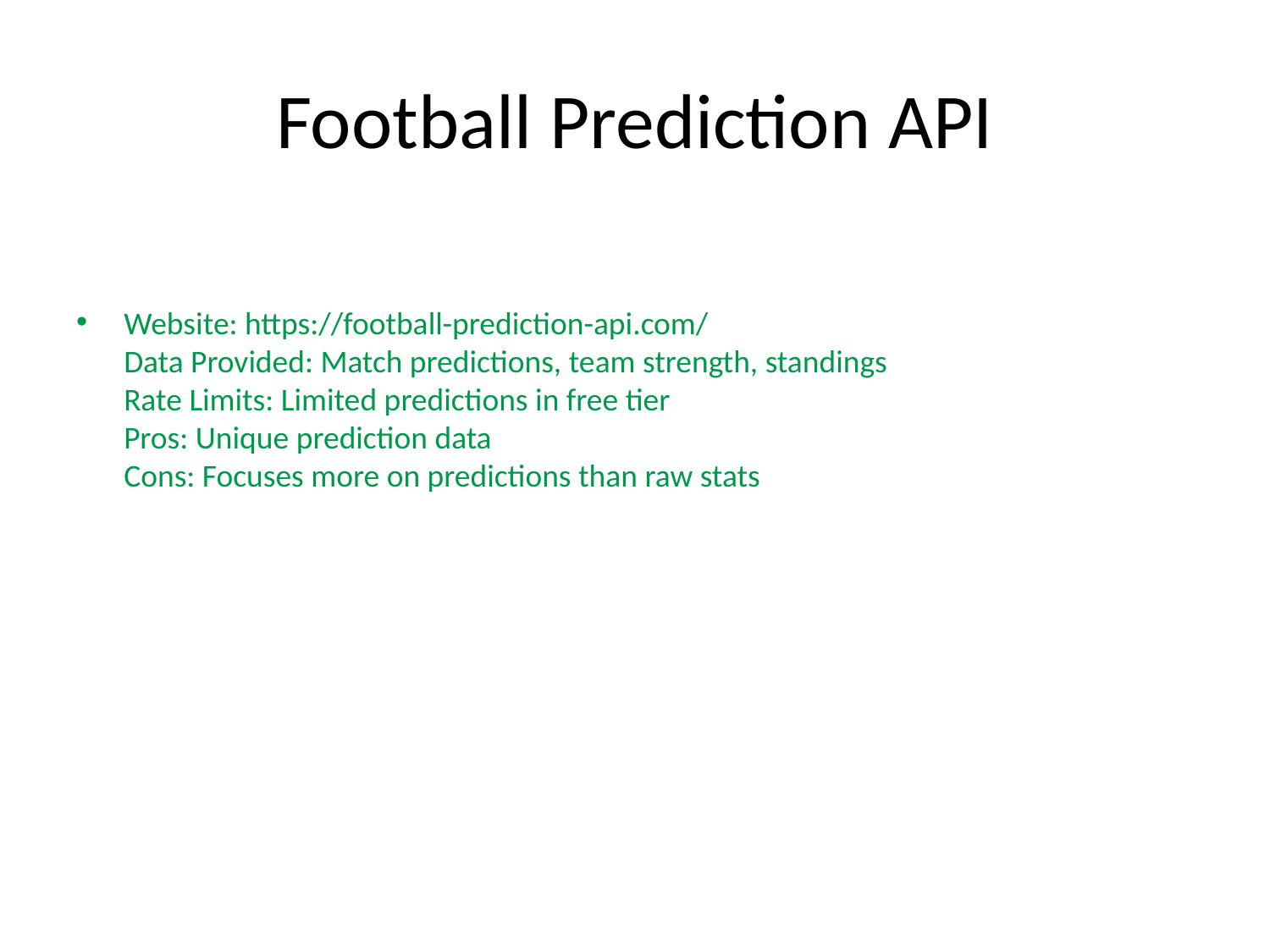

# Football Prediction API

Website: https://football-prediction-api.com/
Data Provided: Match predictions, team strength, standings
Rate Limits: Limited predictions in free tier
Pros: Unique prediction data
Cons: Focuses more on predictions than raw stats